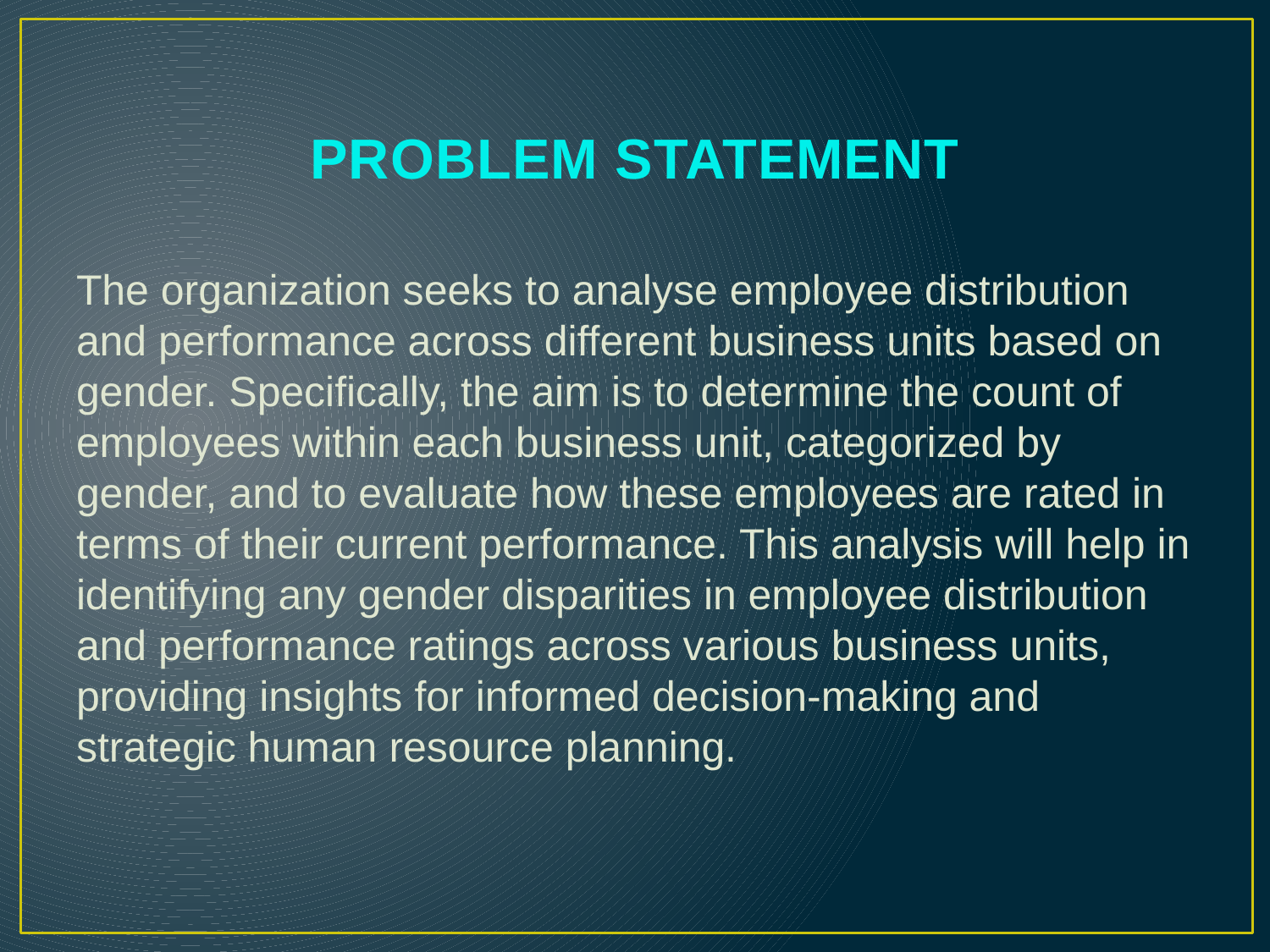

# PROBLEM STATEMENT
The organization seeks to analyse employee distribution and performance across different business units based on gender. Specifically, the aim is to determine the count of employees within each business unit, categorized by gender, and to evaluate how these employees are rated in terms of their current performance. This analysis will help in identifying any gender disparities in employee distribution and performance ratings across various business units, providing insights for informed decision-making and strategic human resource planning.